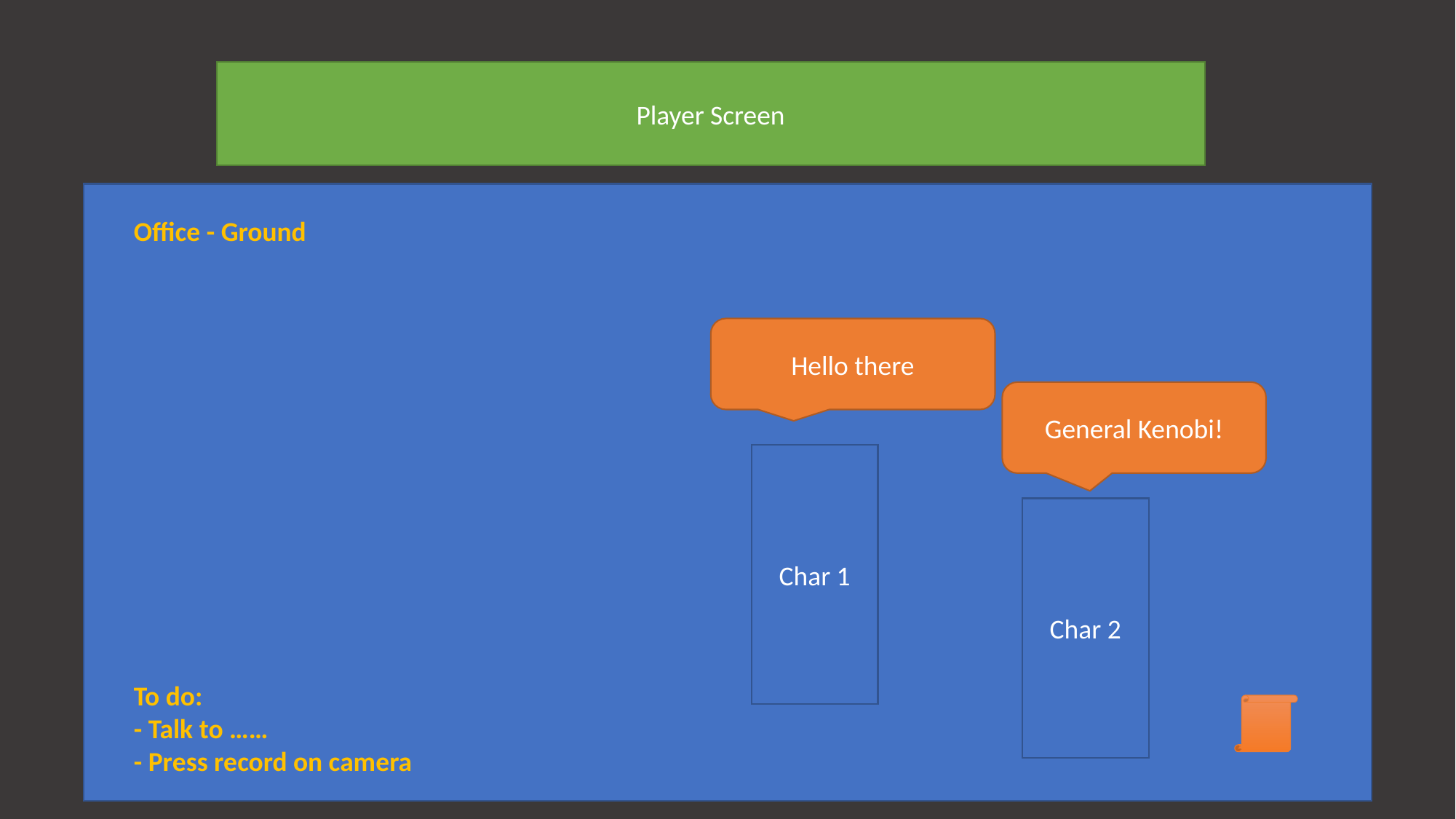

Player Screen

Office - Ground
Hello there
General Kenobi!
Char 1
Char 2
To do:
- Talk to ……
- Press record on camera